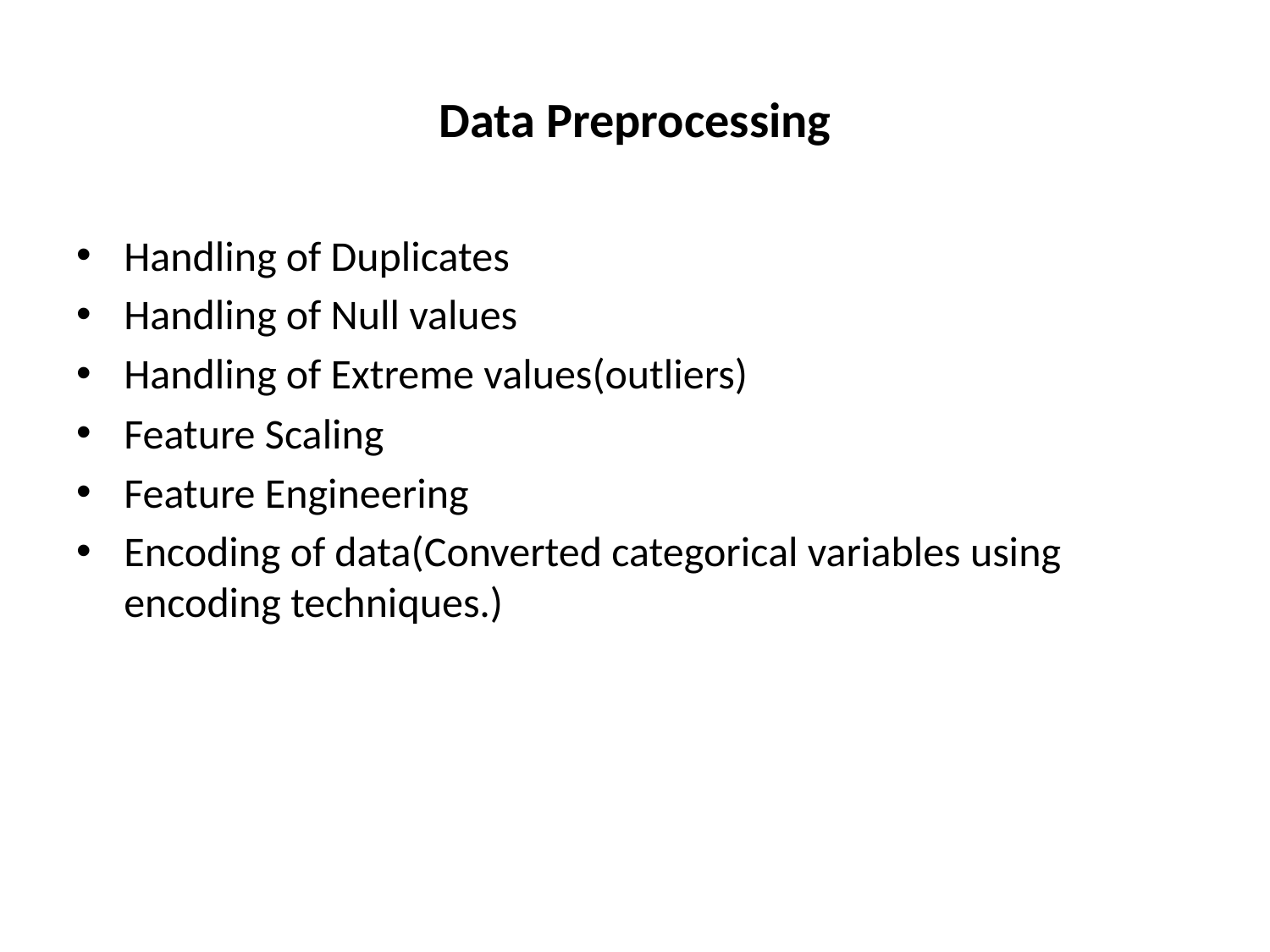

# Data Preprocessing
Handling of Duplicates
Handling of Null values
Handling of Extreme values(outliers)
Feature Scaling
Feature Engineering
Encoding of data(Converted categorical variables using encoding techniques.)